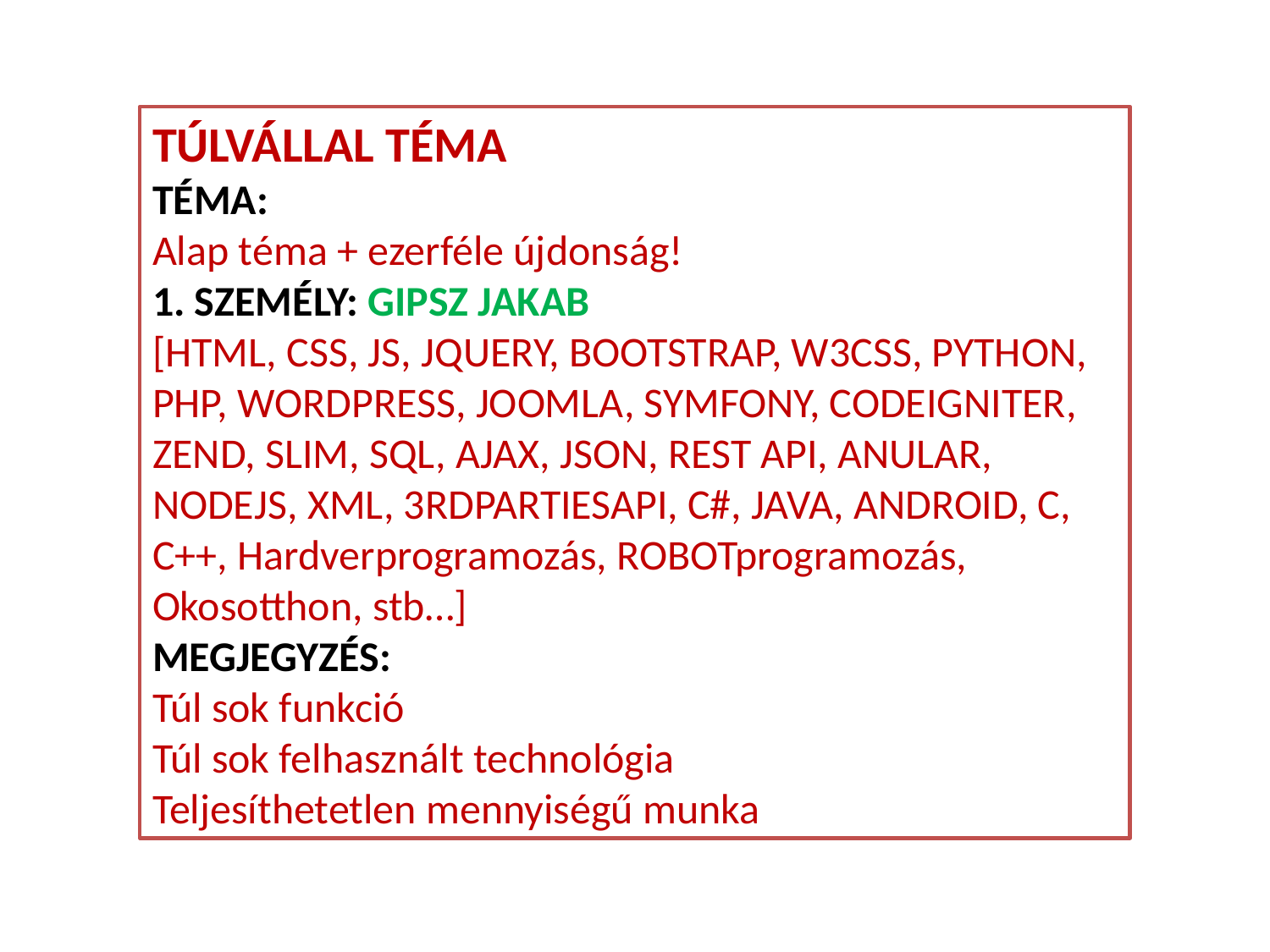

TÚLVÁLLAL TÉMA
TÉMA:
Alap téma + ezerféle újdonság!
1. SZEMÉLY: GIPSZ JAKAB
[HTML, CSS, JS, JQUERY, BOOTSTRAP, W3CSS, PYTHON, PHP, WORDPRESS, JOOMLA, SYMFONY, CODEIGNITER, ZEND, SLIM, SQL, AJAX, JSON, REST API, ANULAR, NODEJS, XML, 3RDPARTIESAPI, C#, JAVA, ANDROID, C, C++, Hardverprogramozás, ROBOTprogramozás, Okosotthon, stb…]
MEGJEGYZÉS:
Túl sok funkció
Túl sok felhasznált technológia
Teljesíthetetlen mennyiségű munka